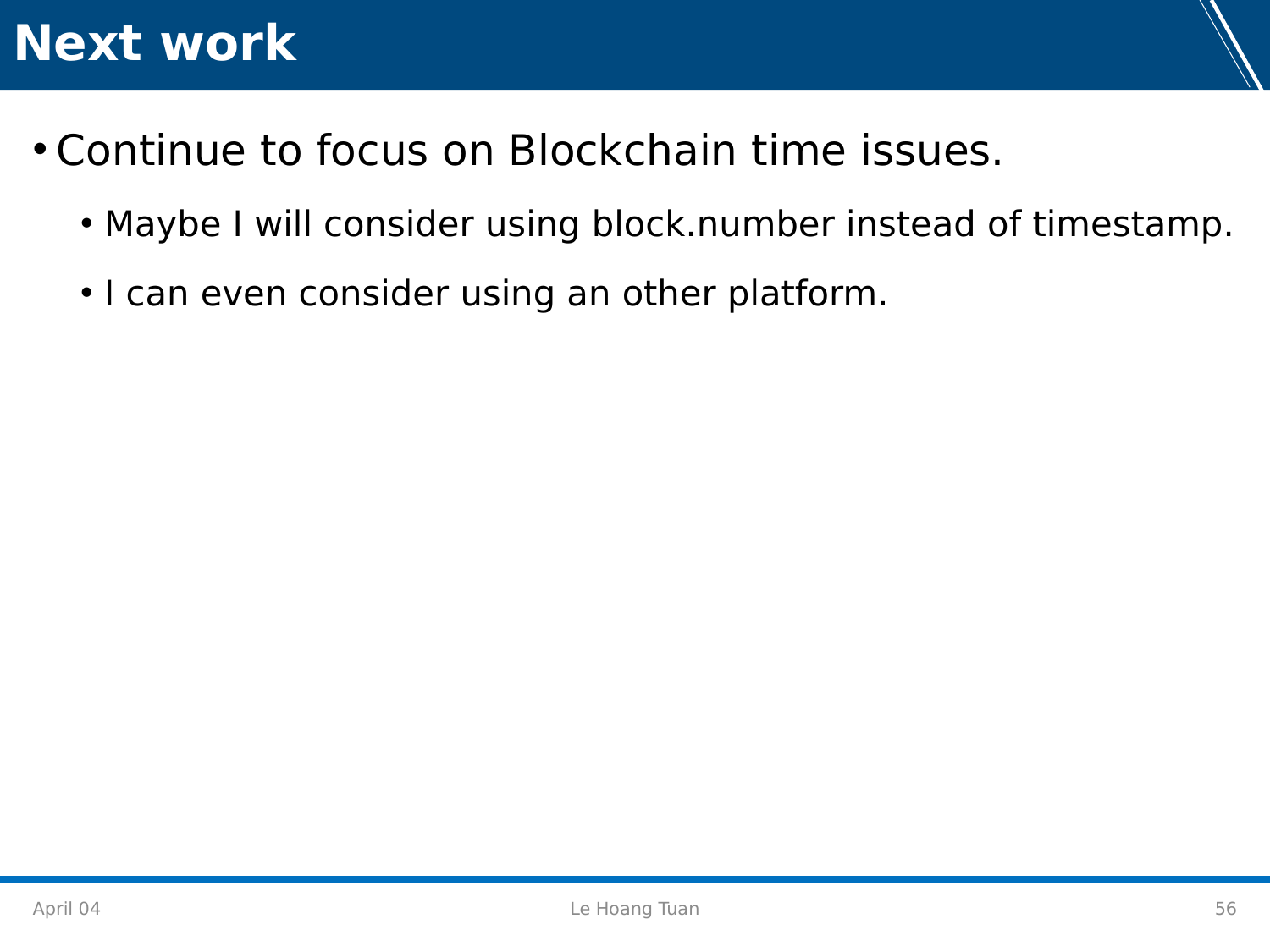

Next work
Continue to focus on Blockchain time issues.
Maybe I will consider using block.number instead of timestamp.
I can even consider using an other platform.
April 04
Le Hoang Tuan
56